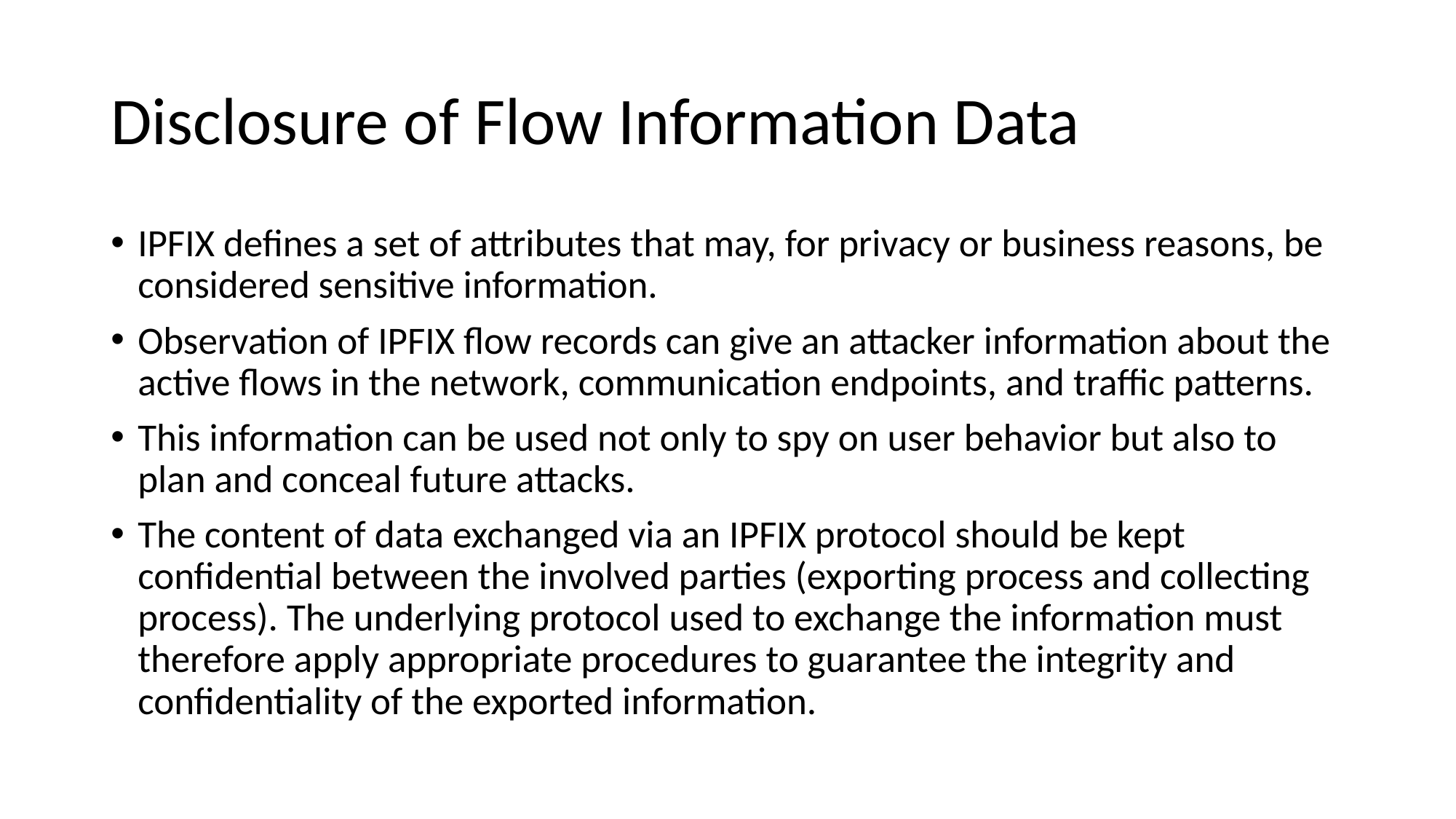

# Disclosure of Flow Information Data
IPFIX defines a set of attributes that may, for privacy or business reasons, be considered sensitive information.
Observation of IPFIX flow records can give an attacker information about the active flows in the network, communication endpoints, and traffic patterns.
This information can be used not only to spy on user behavior but also to plan and conceal future attacks.
The content of data exchanged via an IPFIX protocol should be kept confidential between the involved parties (exporting process and collecting process). The underlying protocol used to exchange the information must therefore apply appropriate procedures to guarantee the integrity and confidentiality of the exported information.